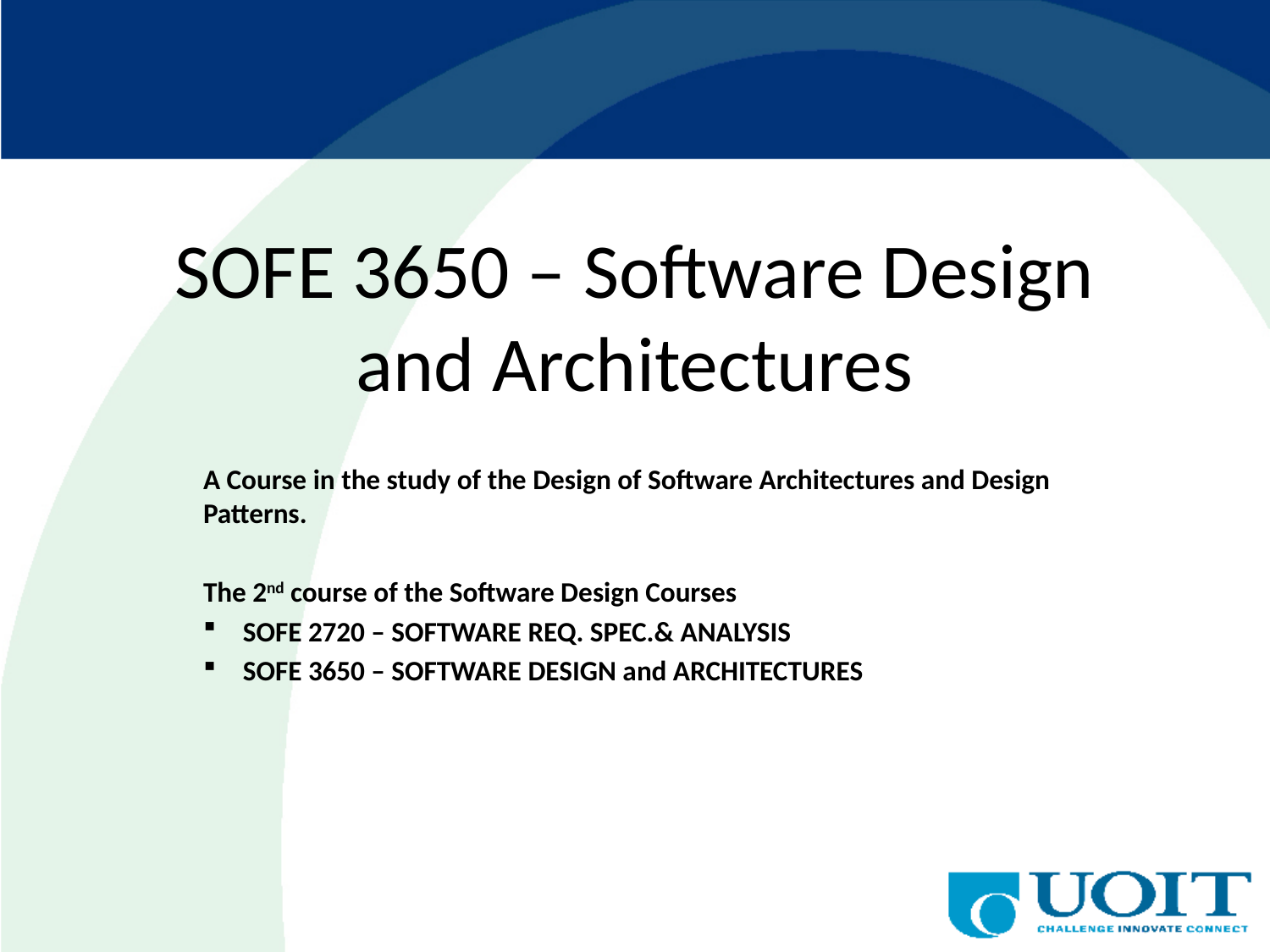

# SOFE 3650 – Software Design and Architectures
A Course in the study of the Design of Software Architectures and Design Patterns.

The 2nd course of the Software Design Courses
SOFE 2720 – SOFTWARE REQ. SPEC.& ANALYSIS
SOFE 3650 – SOFTWARE DESIGN and ARCHITECTURES